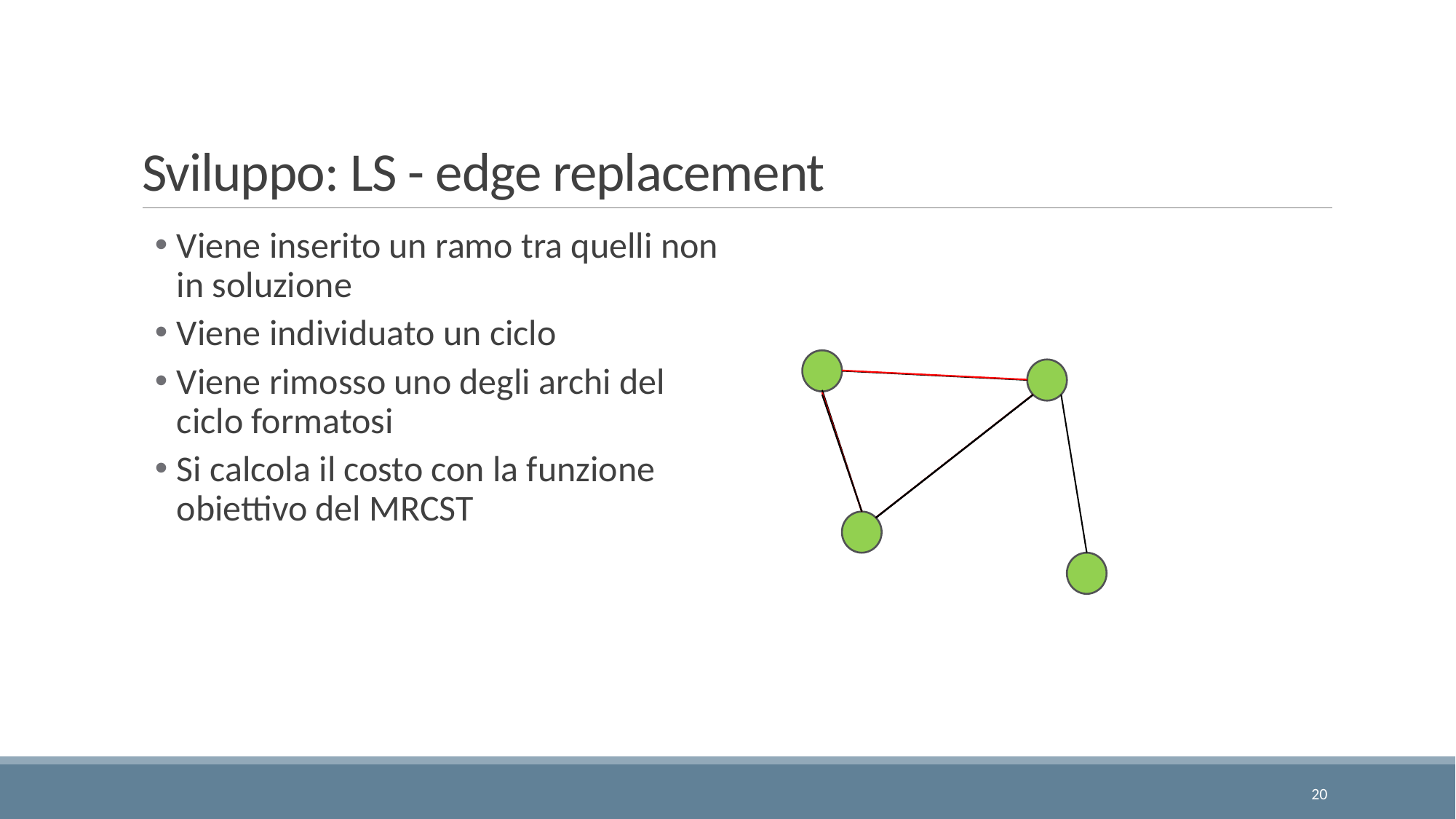

# Sviluppo: LS - edge replacement
Viene inserito un ramo tra quelli non in soluzione
Viene individuato un ciclo
Viene rimosso uno degli archi del ciclo formatosi
Si calcola il costo con la funzione obiettivo del MRCST

20